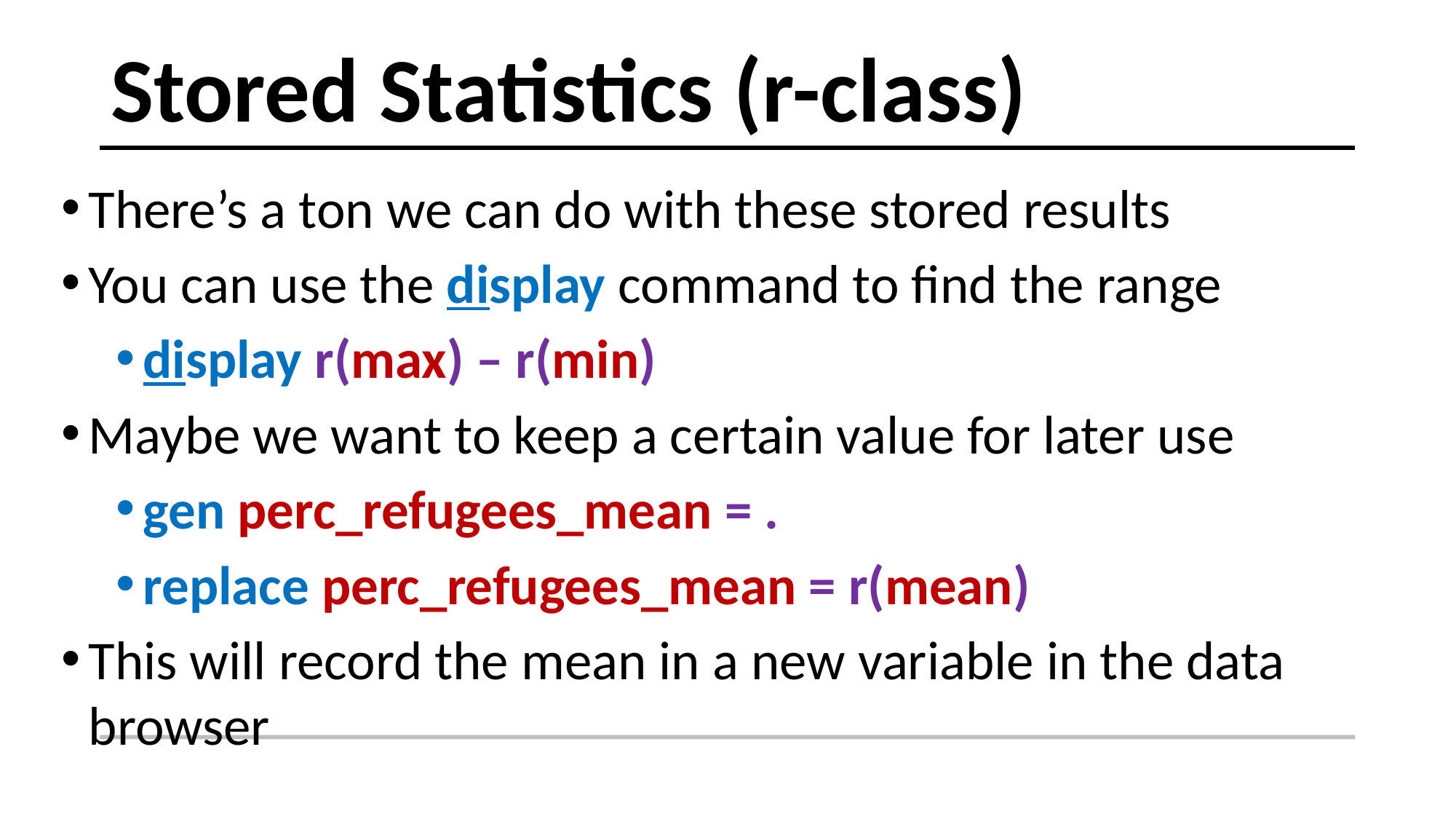

# Stored Statistics (r-class)
There’s a ton we can do with these stored results
You can use the display command to find the range
display r(max) – r(min)
Maybe we want to keep a certain value for later use
gen perc_refugees_mean = .
replace perc_refugees_mean = r(mean)
This will record the mean in a new variable in the data browser